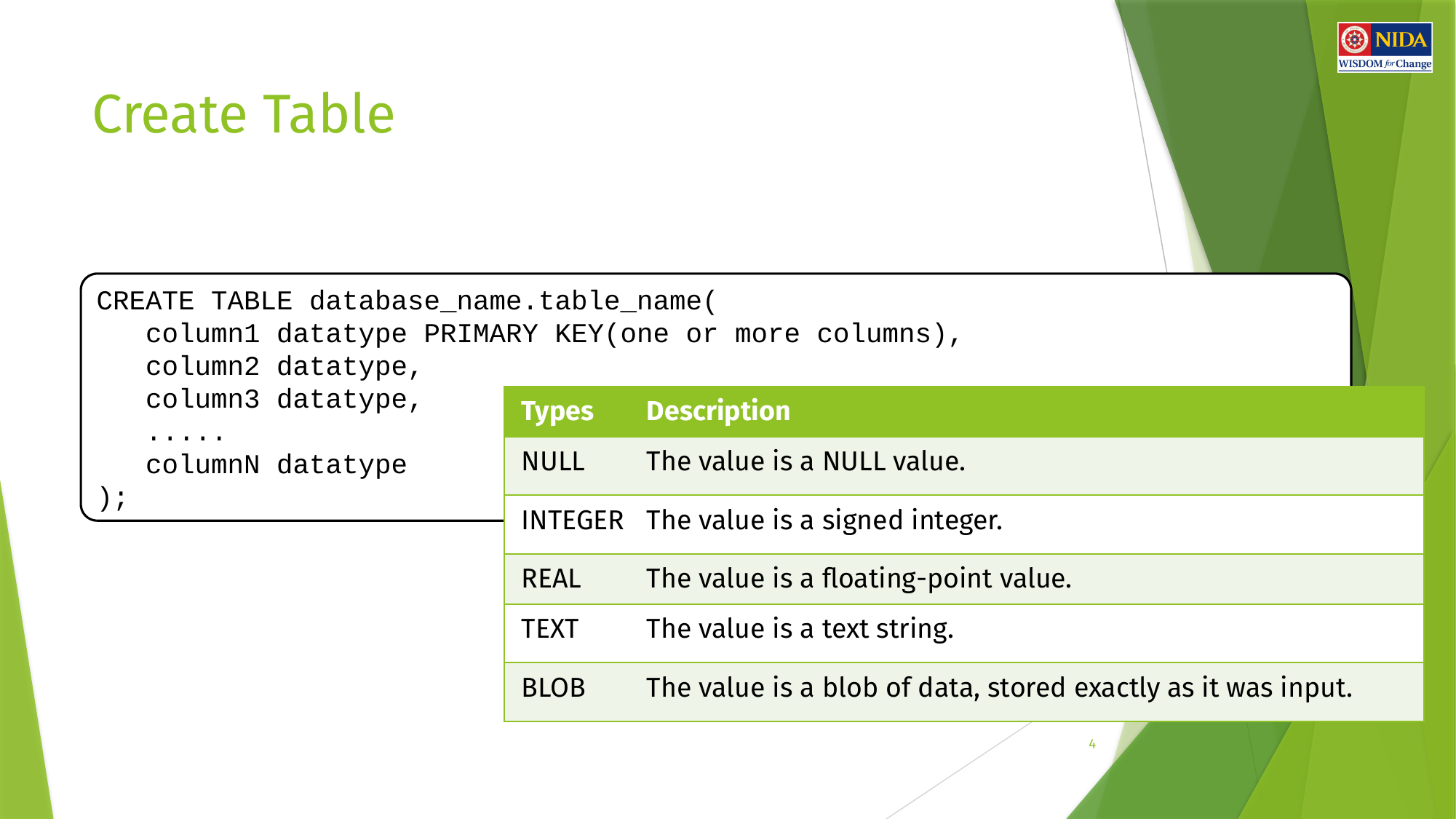

# Create Table
CREATE TABLE database_name.table_name(
   column1 datatype PRIMARY KEY(one or more columns),
   column2 datatype,
   column3 datatype,
   .....
   columnN datatype
);
| Types | Description |
| --- | --- |
| NULL | The value is a NULL value. |
| INTEGER | The value is a signed integer. |
| REAL | The value is a floating-point value. |
| TEXT | The value is a text string. |
| BLOB | The value is a blob of data, stored exactly as it was input. |
4